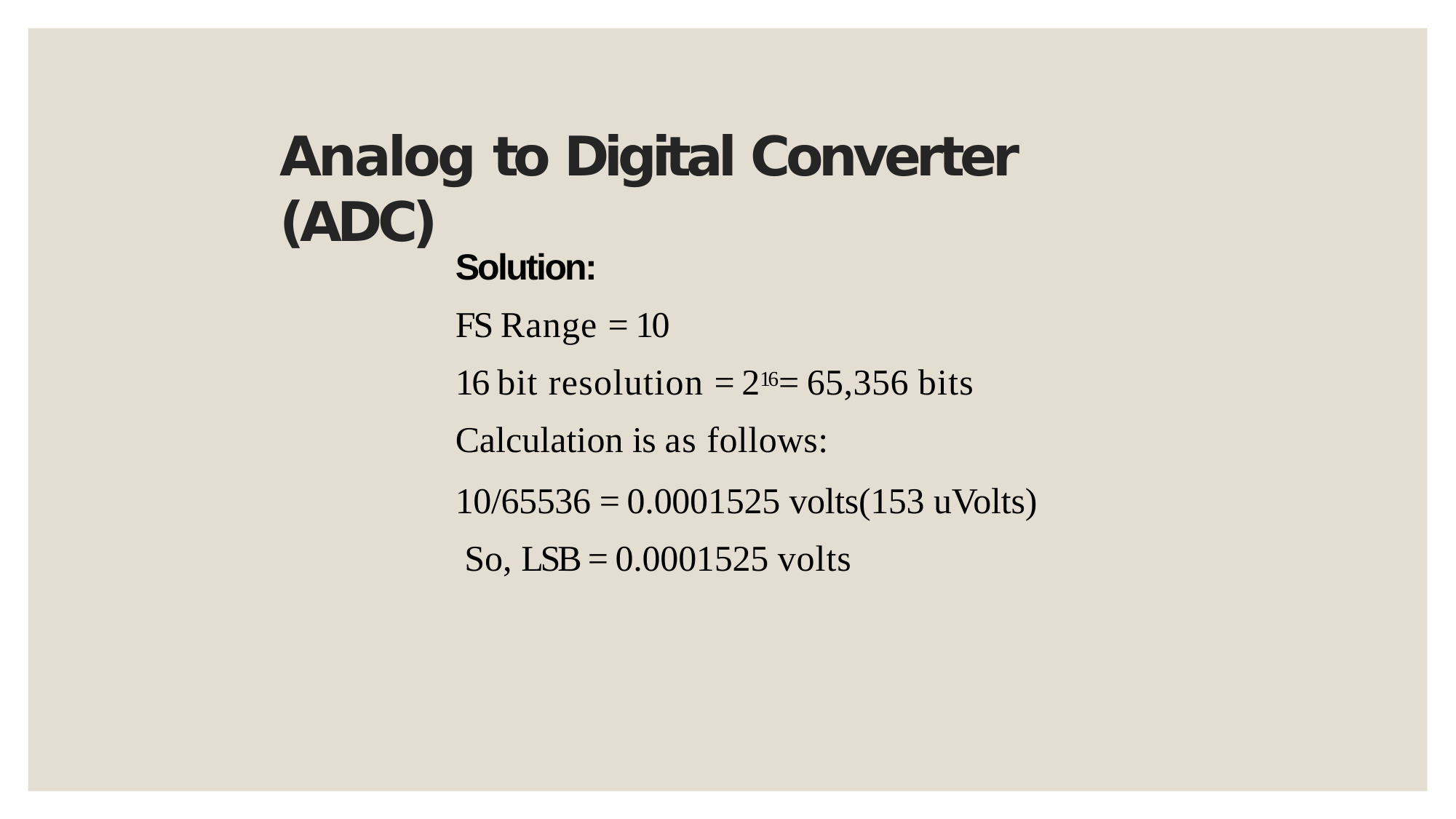

# Analog to Digital Converter (ADC)
Solution:
FS Range = 10
16 bit resolution = 216= 65,356 bits
Calculation is as follows:
10/65536 = 0.0001525 volts(153 uVolts)  So, LSB = 0.0001525 volts